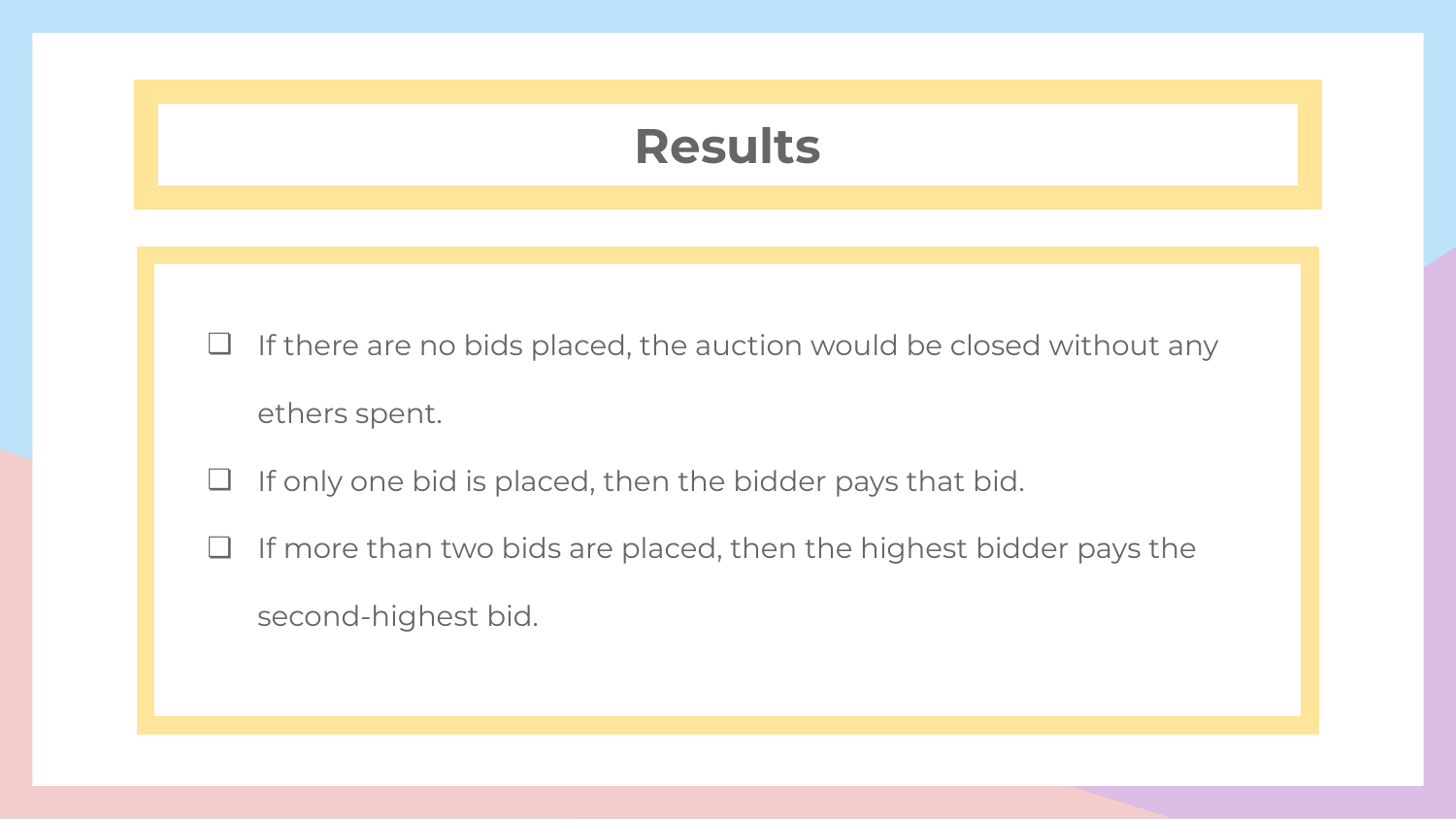

Results
If there are no bids placed, the auction would be closed without any ethers spent.
If only one bid is placed, then the bidder pays that bid.
If more than two bids are placed, then the highest bidder pays the second-highest bid.